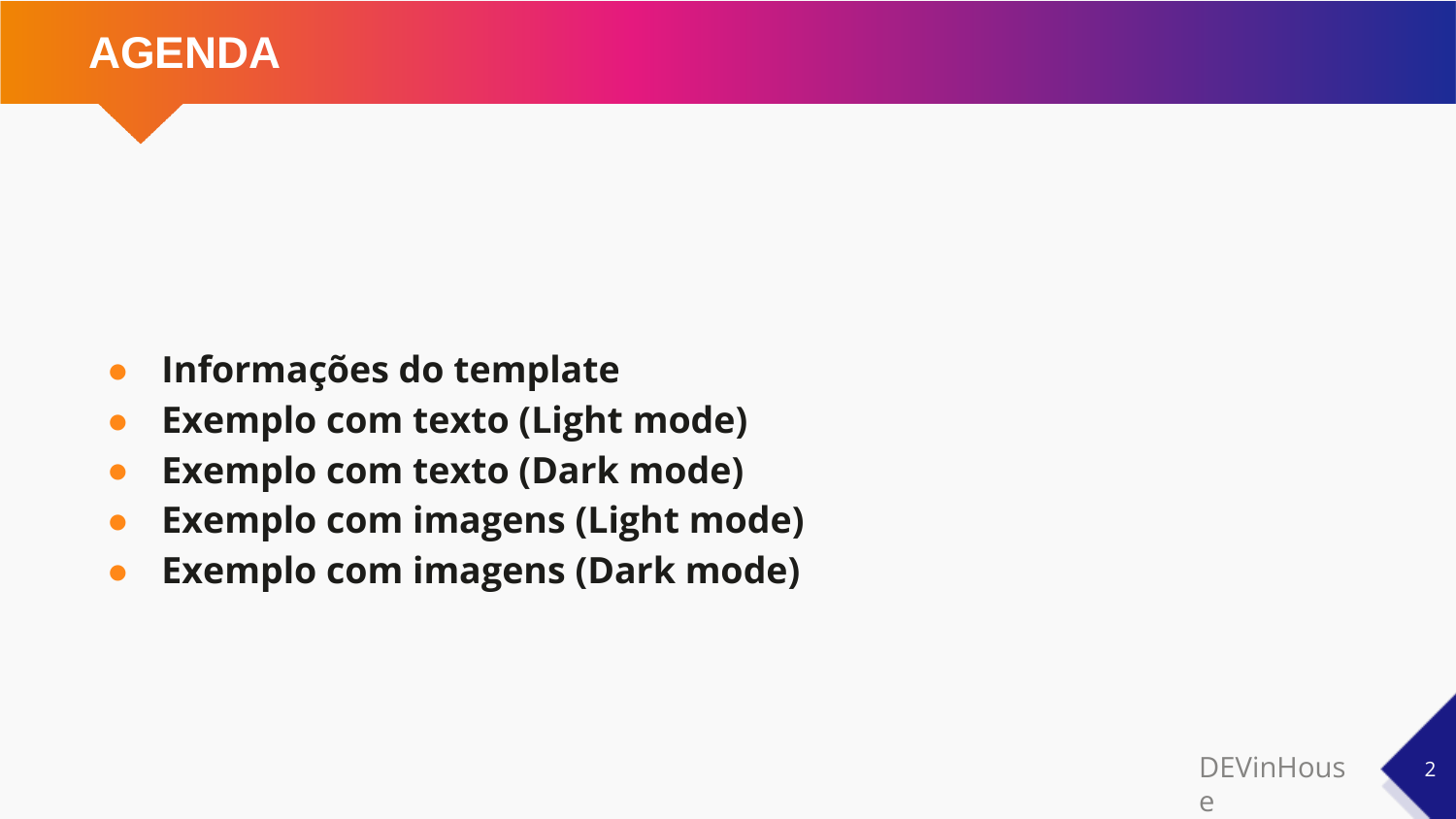

# AGENDA
Informações do template
Exemplo com texto (Light mode)
Exemplo com texto (Dark mode)
Exemplo com imagens (Light mode)
Exemplo com imagens (Dark mode)
2